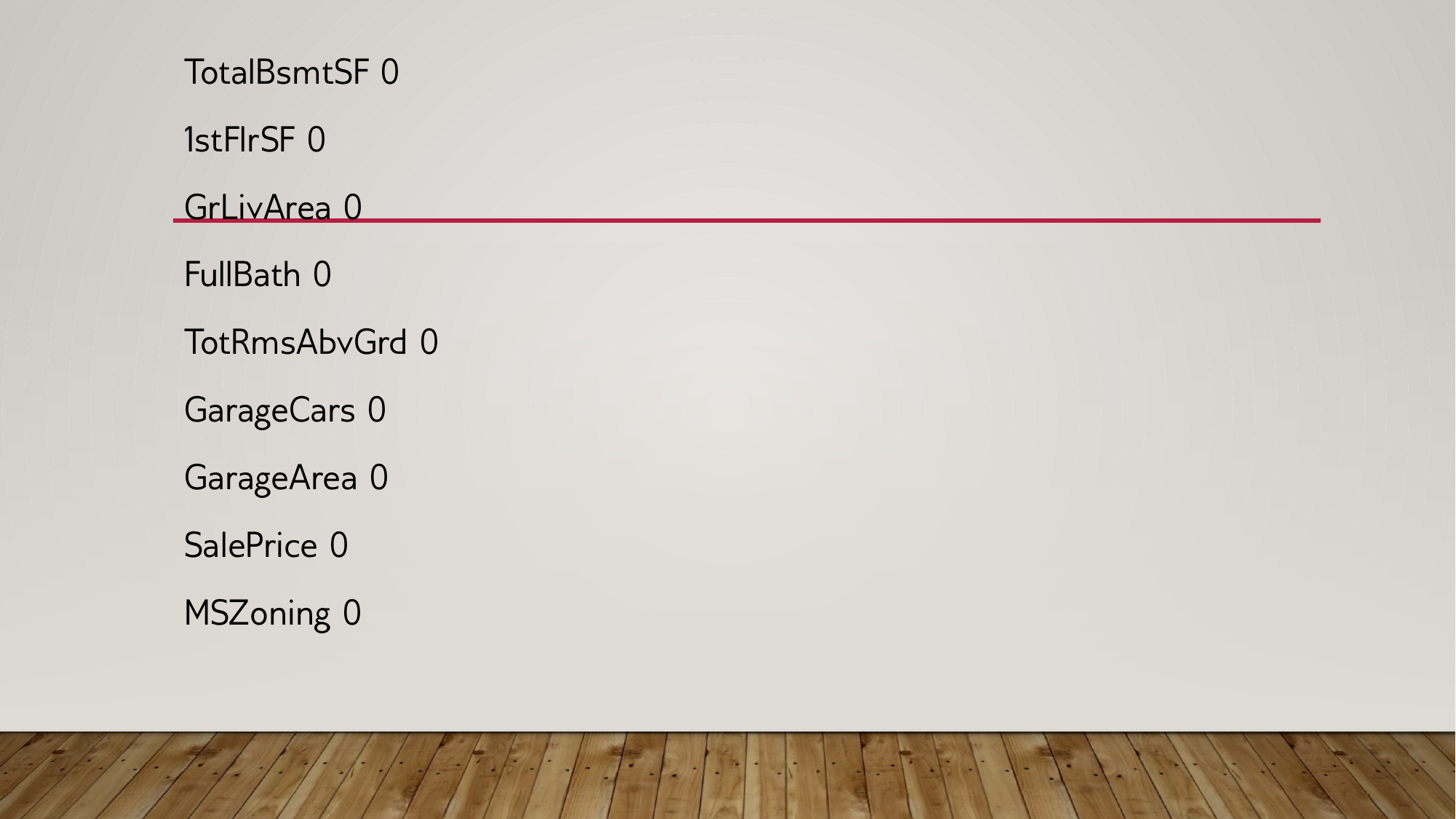

TotalBsmtSF 0
1stFlrSF 0
GrLivArea 0
FullBath 0
TotRmsAbvGrd 0
GarageCars 0
GarageArea 0
SalePrice 0
MSZoning 0